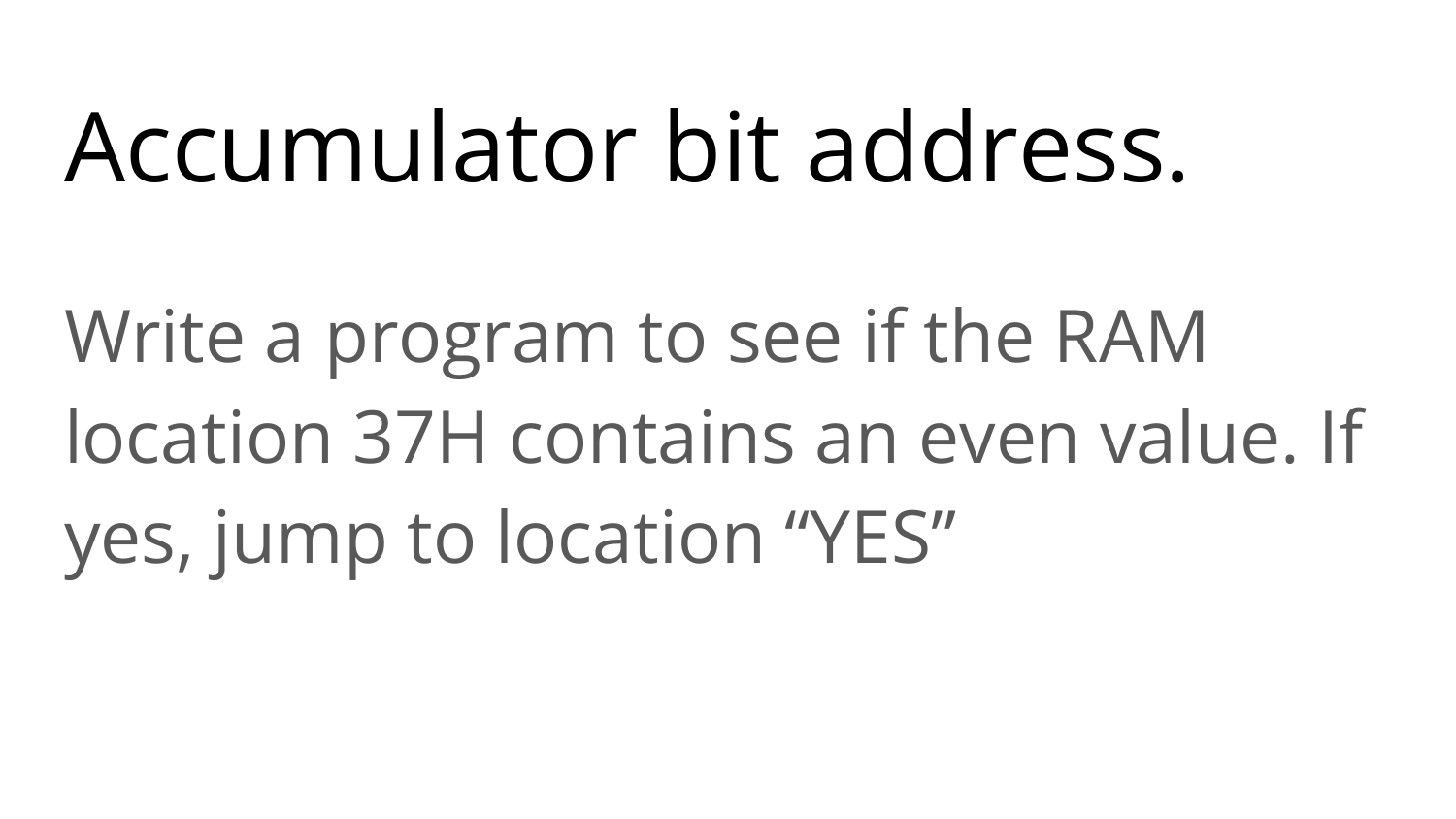

# Accumulator bit address.
Write a program to see if the RAM location 37H contains an even value. If yes, jump to location “YES”